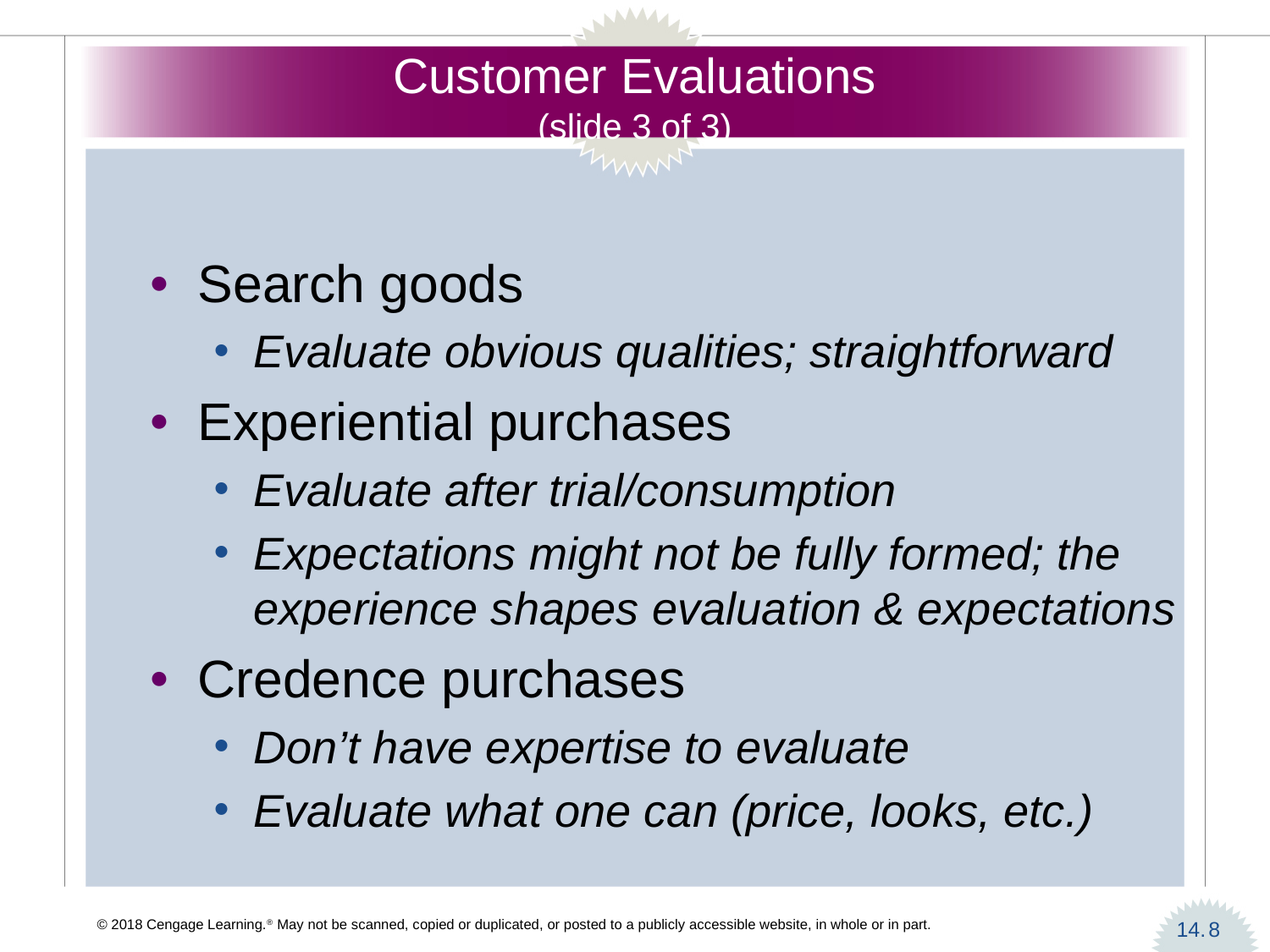

# Customer Evaluations (slide 3 of 3)
Search goods
Evaluate obvious qualities; straightforward
Experiential purchases
Evaluate after trial/consumption
Expectations might not be fully formed; the experience shapes evaluation & expectations
Credence purchases
Don’t have expertise to evaluate
Evaluate what one can (price, looks, etc.)
8